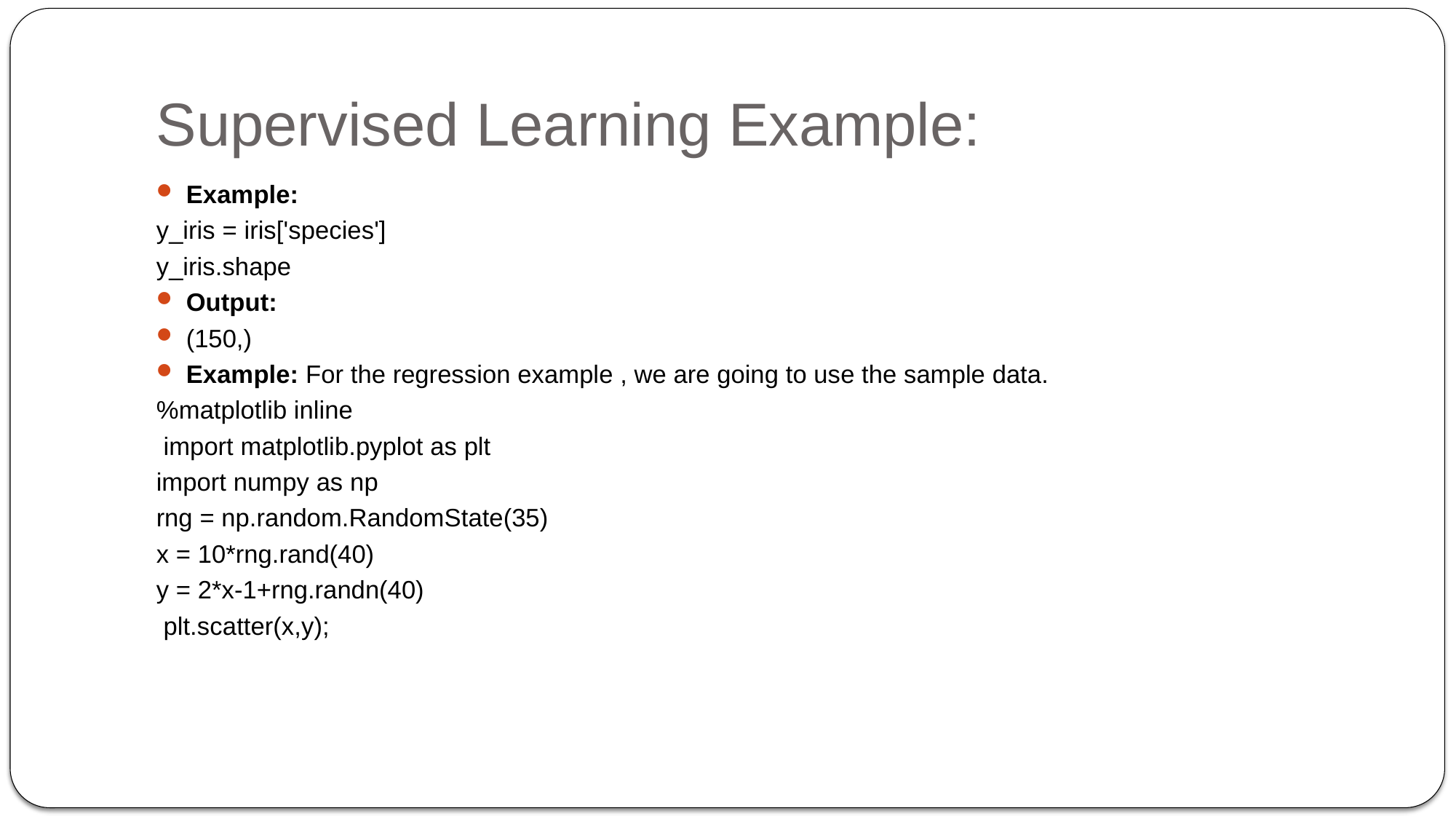

# Supervised Learning Example:
Example:
y_iris = iris['species']
y_iris.shape
Output:
(150,)
Example: For the regression example , we are going to use the sample data.
%matplotlib inline
 import matplotlib.pyplot as plt
import numpy as np
rng = np.random.RandomState(35)
x = 10*rng.rand(40)
y = 2*x-1+rng.randn(40)
 plt.scatter(x,y);